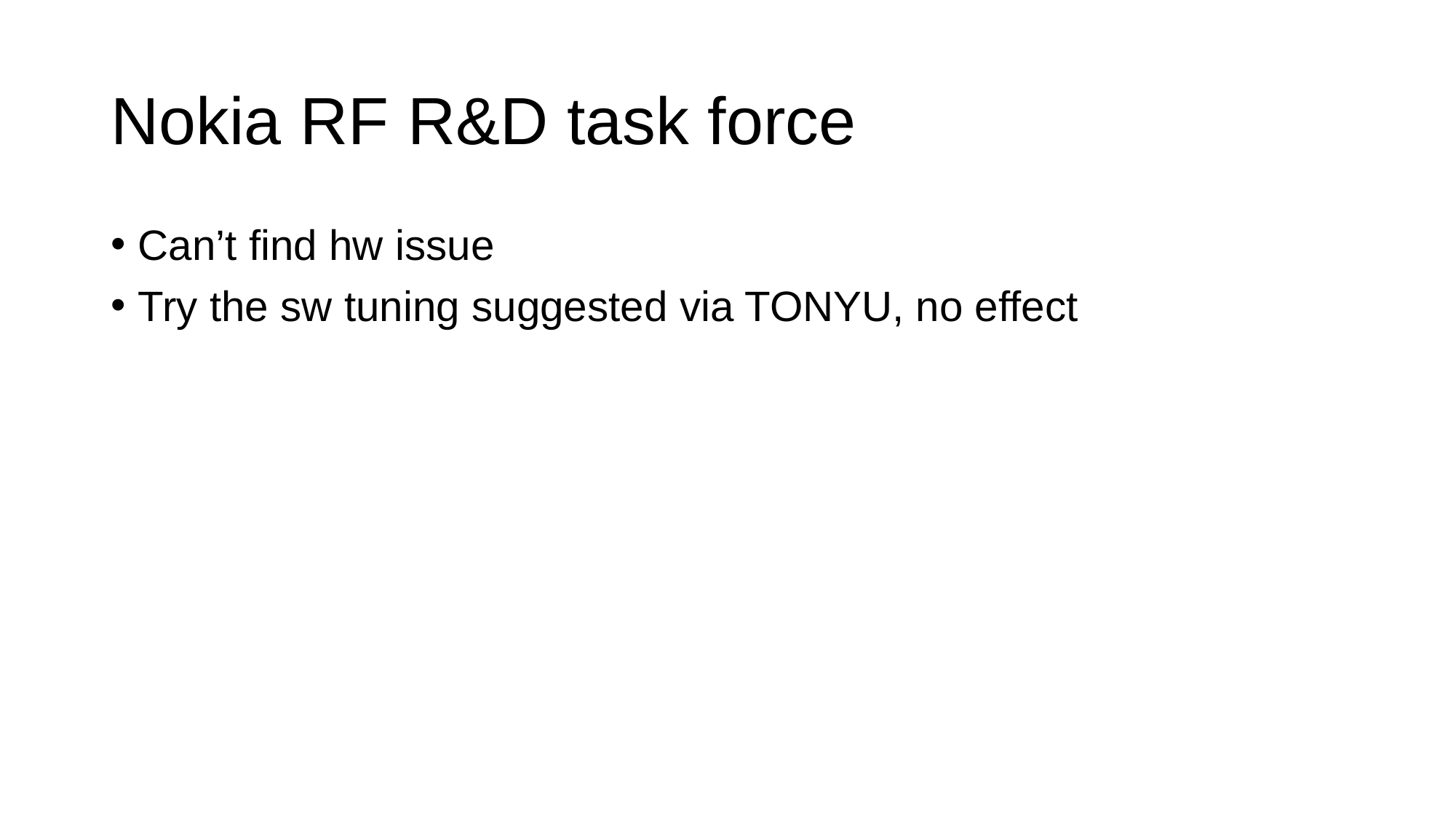

# Nokia RF R&D task force
Can’t find hw issue
Try the sw tuning suggested via TONYU, no effect